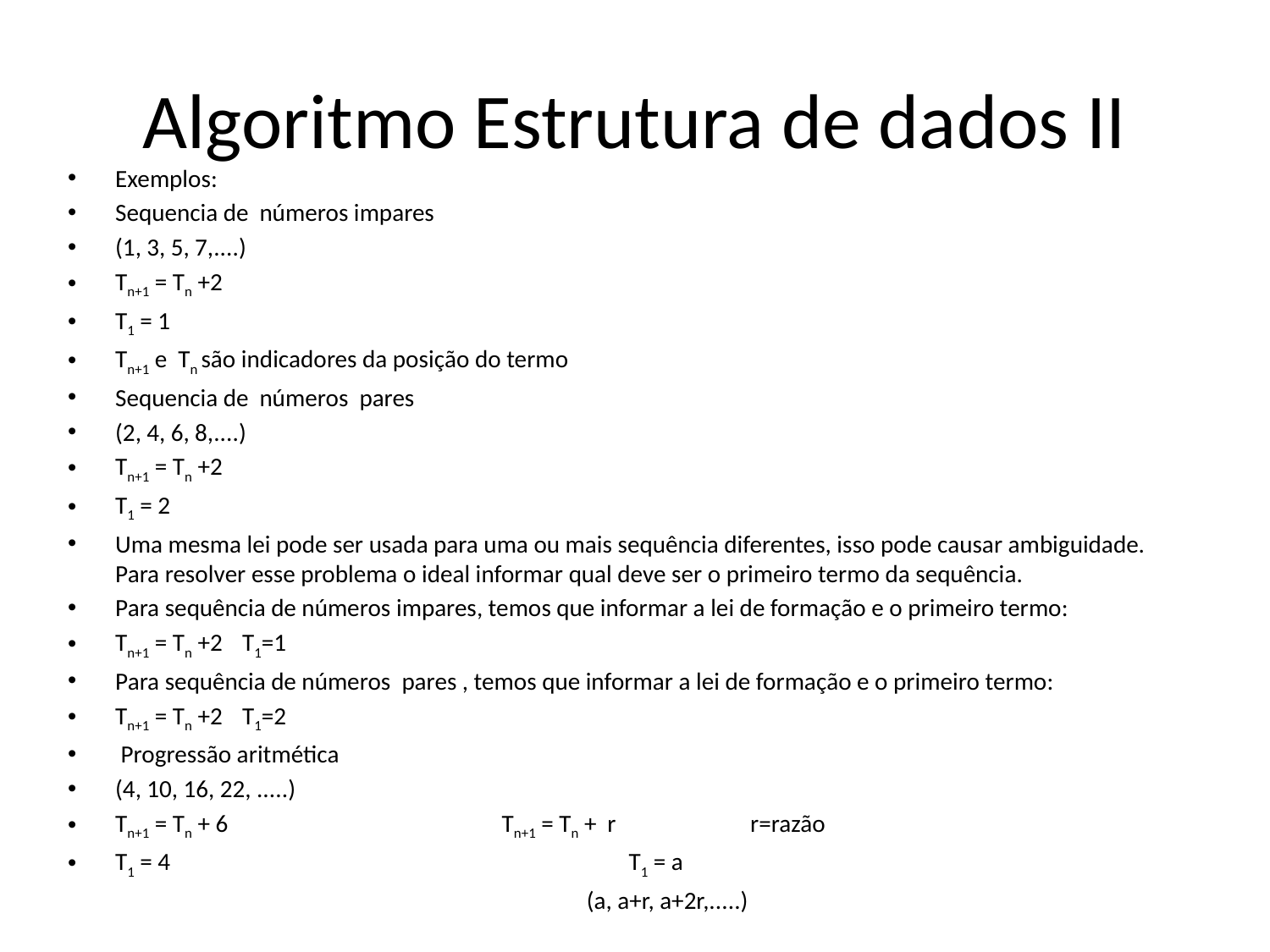

# Algoritmo Estrutura de dados II
Exemplos:
Sequencia de  números impares
(1, 3, 5, 7,....)
Tn+1 = Tn +2
T1 = 1
Tn+1 e  Tn são indicadores da posição do termo
Sequencia de  números  pares
(2, 4, 6, 8,....)
Tn+1 = Tn +2
T1 = 2
Uma mesma lei pode ser usada para uma ou mais sequência diferentes, isso pode causar ambiguidade. Para resolver esse problema o ideal informar qual deve ser o primeiro termo da sequência.
Para sequência de números impares, temos que informar a lei de formação e o primeiro termo:
Tn+1 = Tn +2	T1=1
Para sequência de números  pares , temos que informar a lei de formação e o primeiro termo:
Tn+1 = Tn +2	T1=2
 Progressão aritmética
(4, 10, 16, 22, .....)
Tn+1 = Tn + 6  			 Tn+1 = Tn +  r		r=razão
T1 = 4				 T1 = a
  (a, a+r, a+2r,.....)